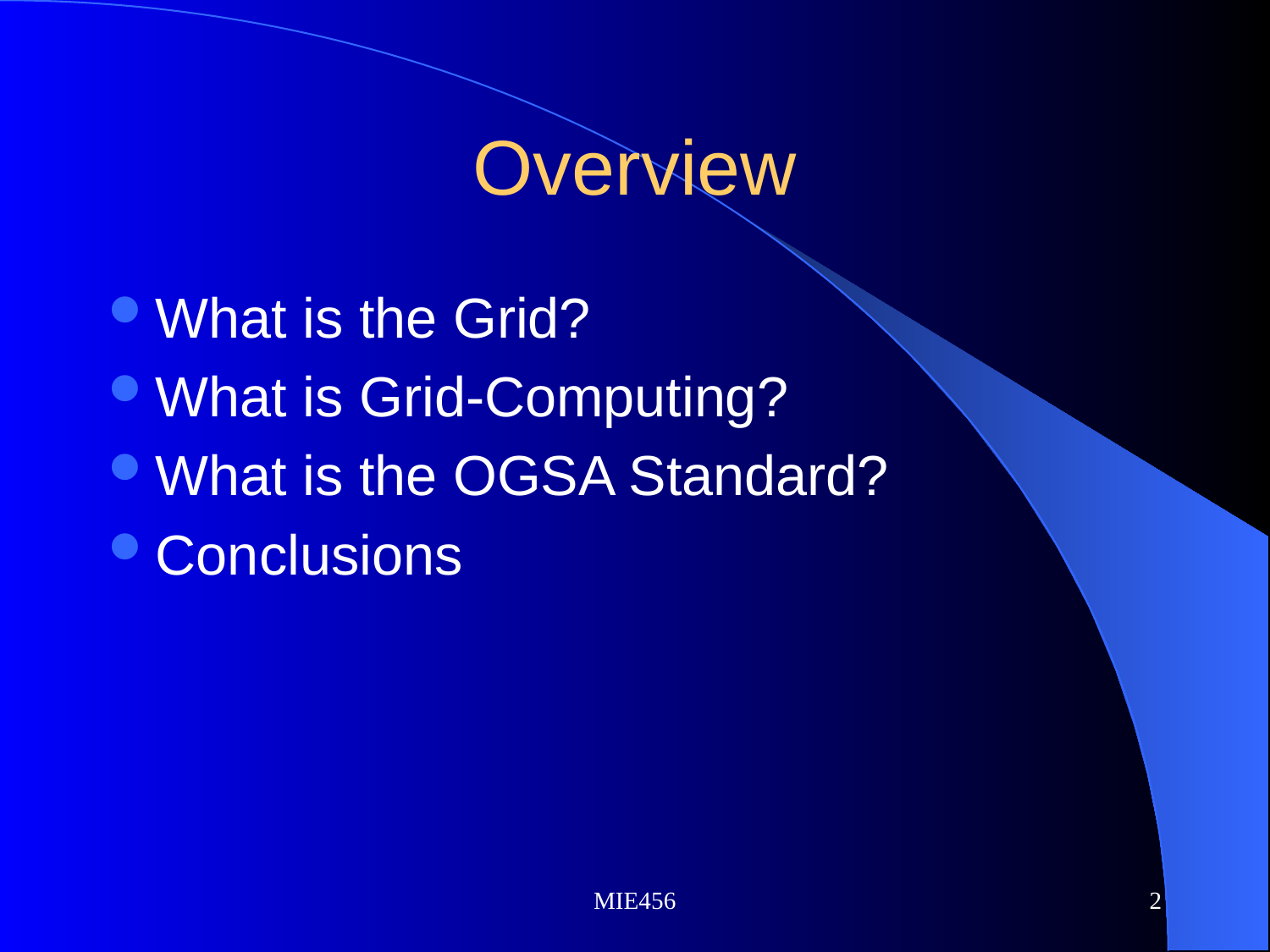

# Overview
What is the Grid?
What is Grid-Computing?
What is the OGSA Standard?
Conclusions
MIE456
2